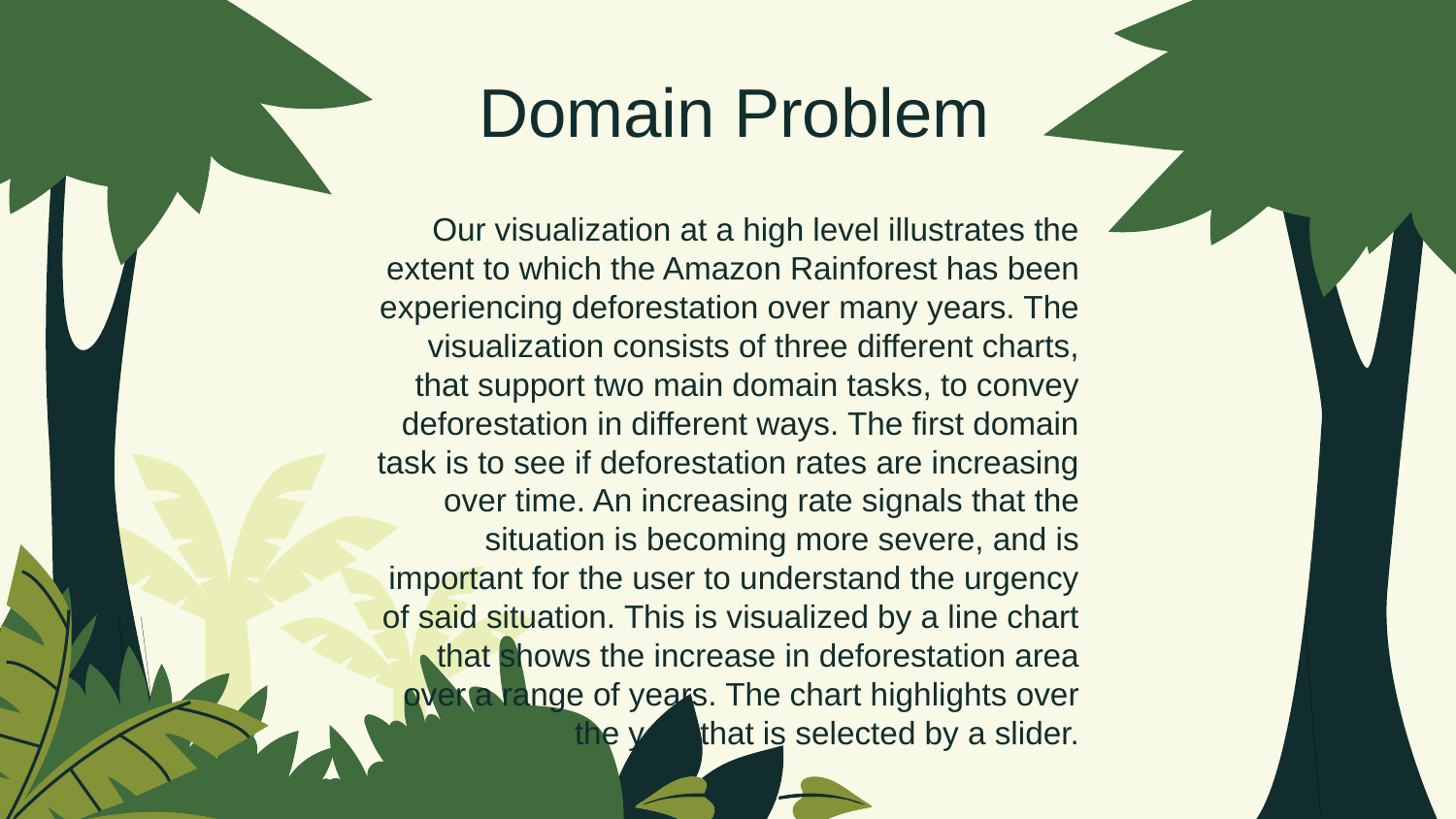

# Domain Problem
Our visualization at a high level illustrates the extent to which the Amazon Rainforest has been experiencing deforestation over many years. The visualization consists of three different charts, that support two main domain tasks, to convey deforestation in different ways. The first domain task is to see if deforestation rates are increasing over time. An increasing rate signals that the situation is becoming more severe, and is important for the user to understand the urgency of said situation. This is visualized by a line chart that shows the increase in deforestation area over a range of years. The chart highlights over the year that is selected by a slider.